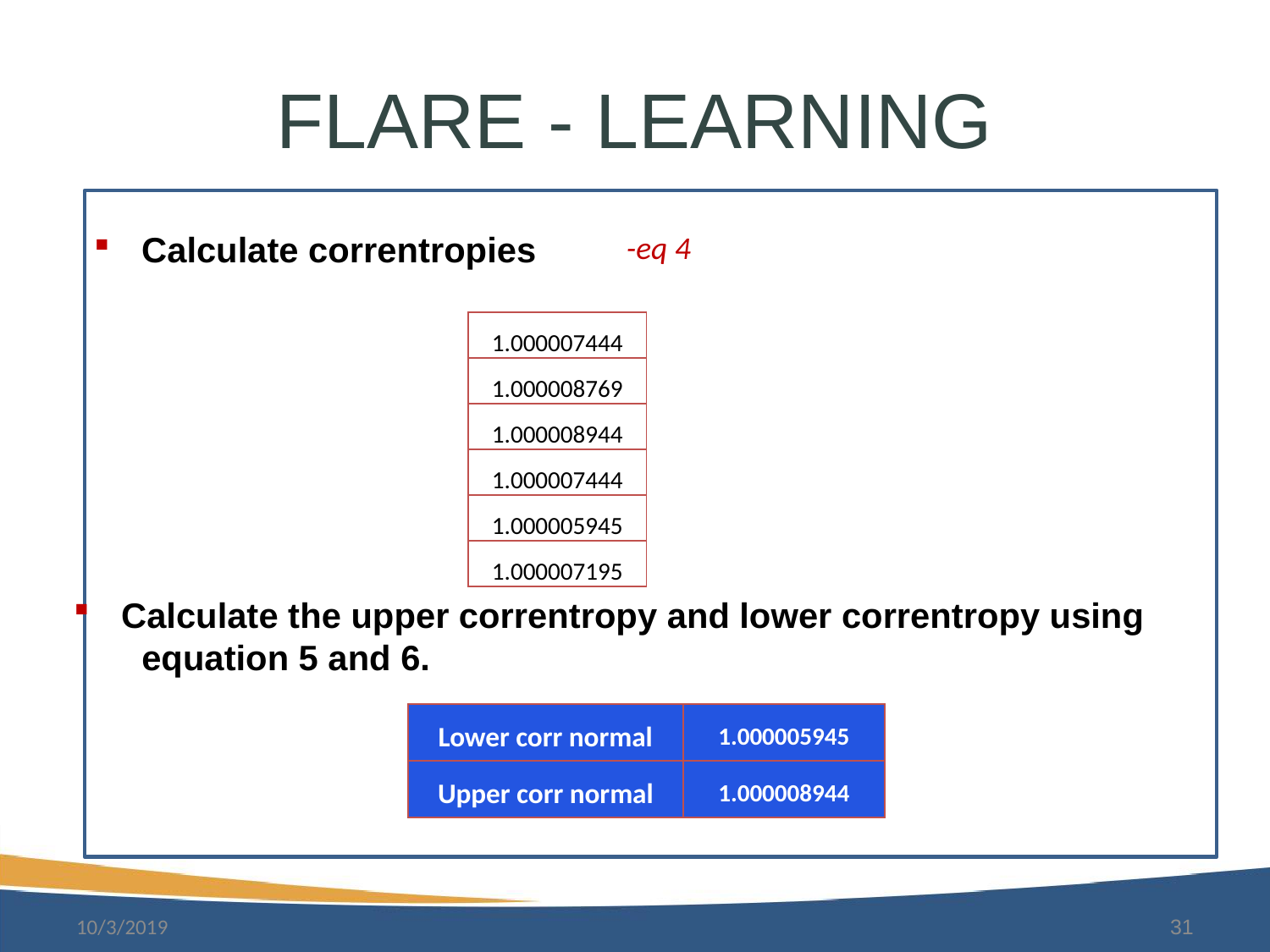

# Flare - Learning

-eq 4
Calculate correntropies
| 1.000007444 |
| --- |
| 1.000008769 |
| 1.000008944 |
| 1.000007444 |
| 1.000005945 |
| 1.000007195 |
Calculate the upper correntropy and lower correntropy using
       equation 5 and 6.
| Lower corr normal | 1.000005945 |
| --- | --- |
| Upper corr normal | 1.000008944 |
10/3/2019
31